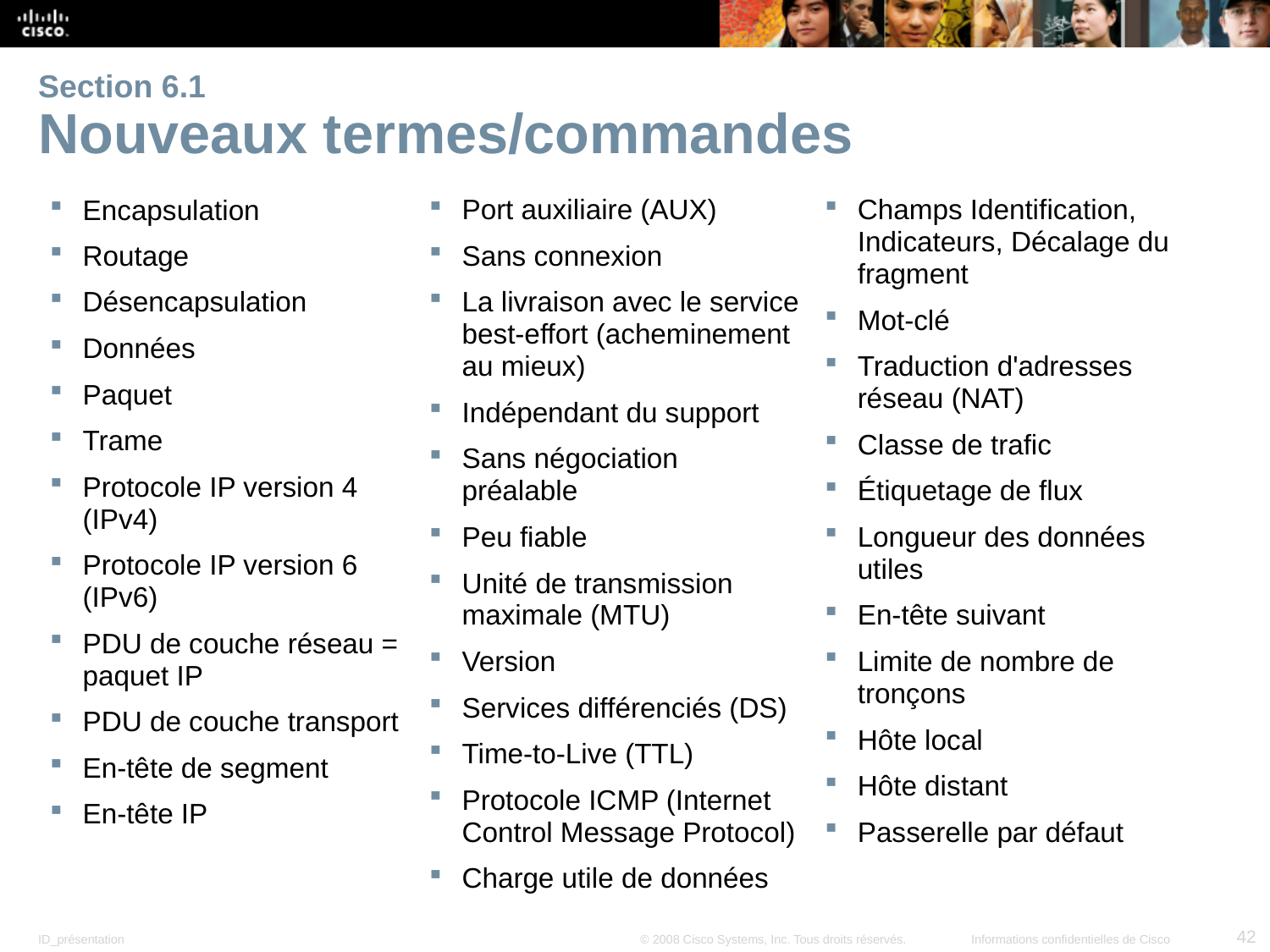

# Section 6.1 Nouveaux termes/commandes
Encapsulation
Routage
Désencapsulation
Données
Paquet
Trame
Protocole IP version 4 (IPv4)
Protocole IP version 6 (IPv6)
PDU de couche réseau = paquet IP
PDU de couche transport
En-tête de segment
En-tête IP
Port auxiliaire (AUX)
Sans connexion
La livraison avec le service best-effort (acheminement au mieux)
Indépendant du support
Sans négociation préalable
Peu fiable
Unité de transmission maximale (MTU)
Version
Services différenciés (DS)
Time-to-Live (TTL)
Protocole ICMP (Internet Control Message Protocol)
Charge utile de données

Champs Identification, Indicateurs, Décalage du fragment
Mot-clé
Traduction d'adresses réseau (NAT)
Classe de trafic
Étiquetage de flux
Longueur des données utiles
En-tête suivant
Limite de nombre de tronçons
Hôte local
Hôte distant
Passerelle par défaut